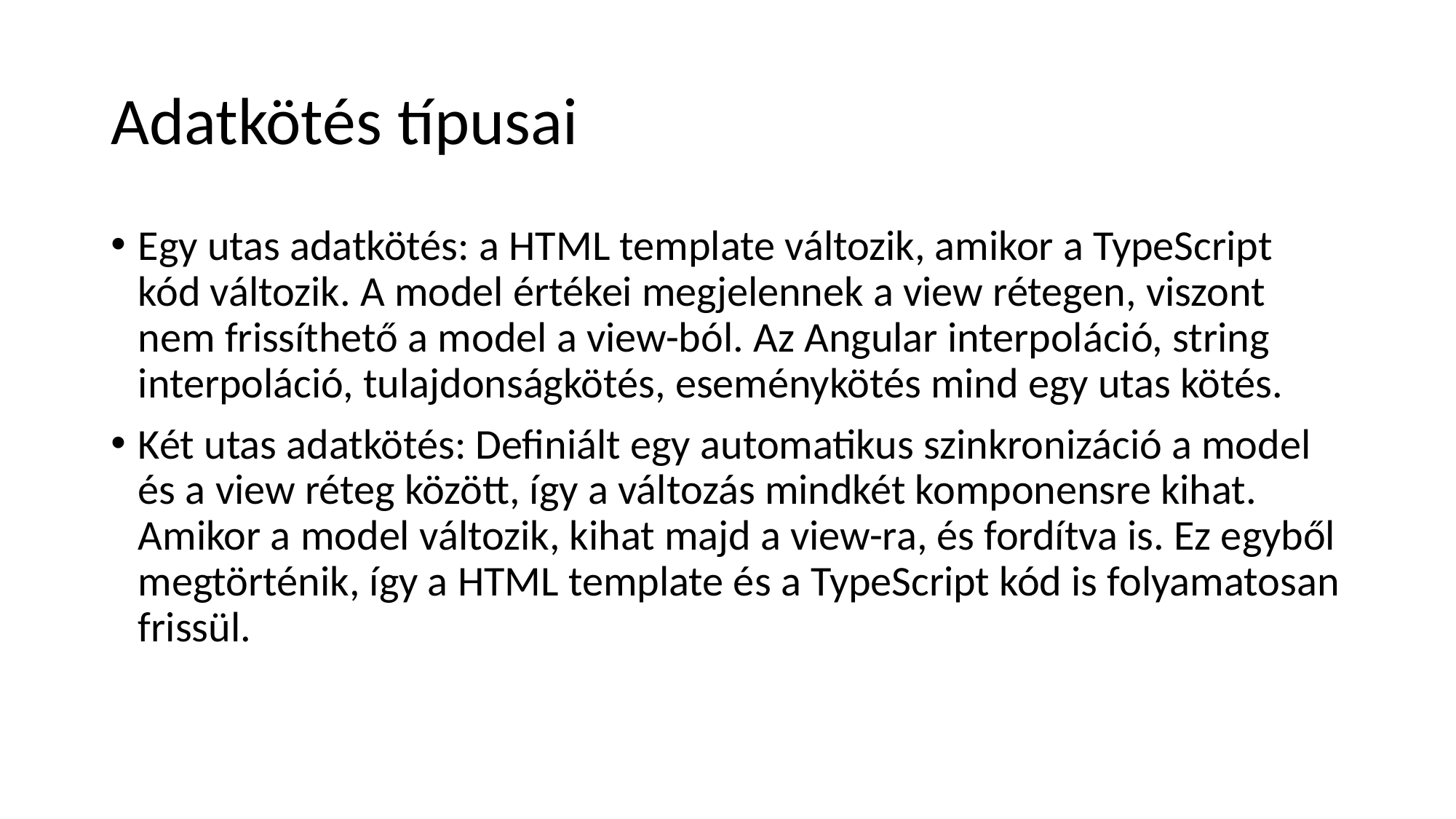

# Adatkötés típusai
Egy utas adatkötés: a HTML template változik, amikor a TypeScript kód változik. A model értékei megjelennek a view rétegen, viszont nem frissíthető a model a view-ból. Az Angular interpoláció, string interpoláció, tulajdonságkötés, eseménykötés mind egy utas kötés.
Két utas adatkötés: Definiált egy automatikus szinkronizáció a model és a view réteg között, így a változás mindkét komponensre kihat. Amikor a model változik, kihat majd a view-ra, és fordítva is. Ez egyből megtörténik, így a HTML template és a TypeScript kód is folyamatosan frissül.